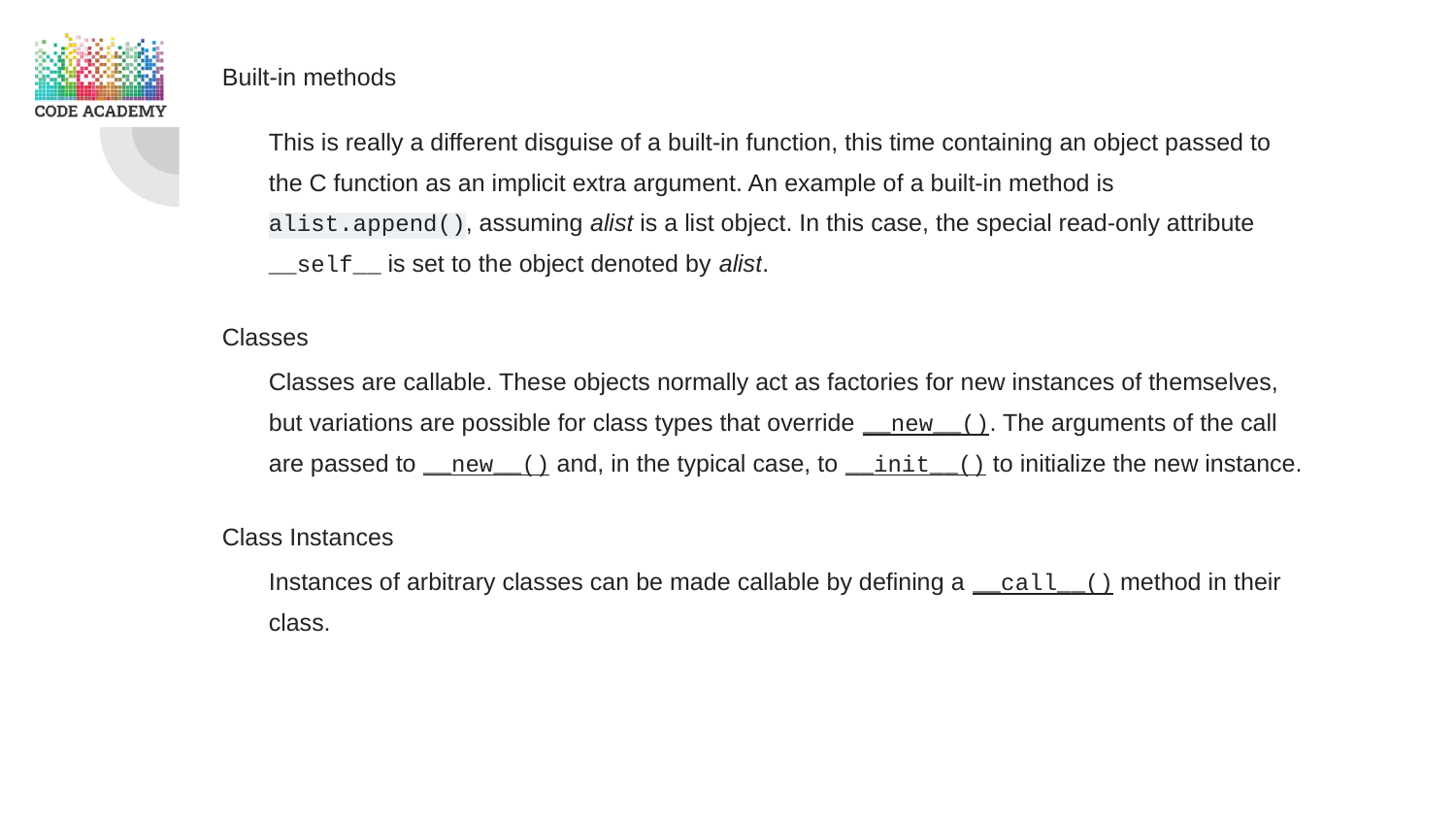

Built-in methods
This is really a different disguise of a built-in function, this time containing an object passed to the C function as an implicit extra argument. An example of a built-in method is alist.append(), assuming alist is a list object. In this case, the special read-only attribute __self__ is set to the object denoted by alist.
Classes
Classes are callable. These objects normally act as factories for new instances of themselves, but variations are possible for class types that override __new__(). The arguments of the call are passed to __new__() and, in the typical case, to __init__() to initialize the new instance.
Class Instances
Instances of arbitrary classes can be made callable by defining a __call__() method in their class.